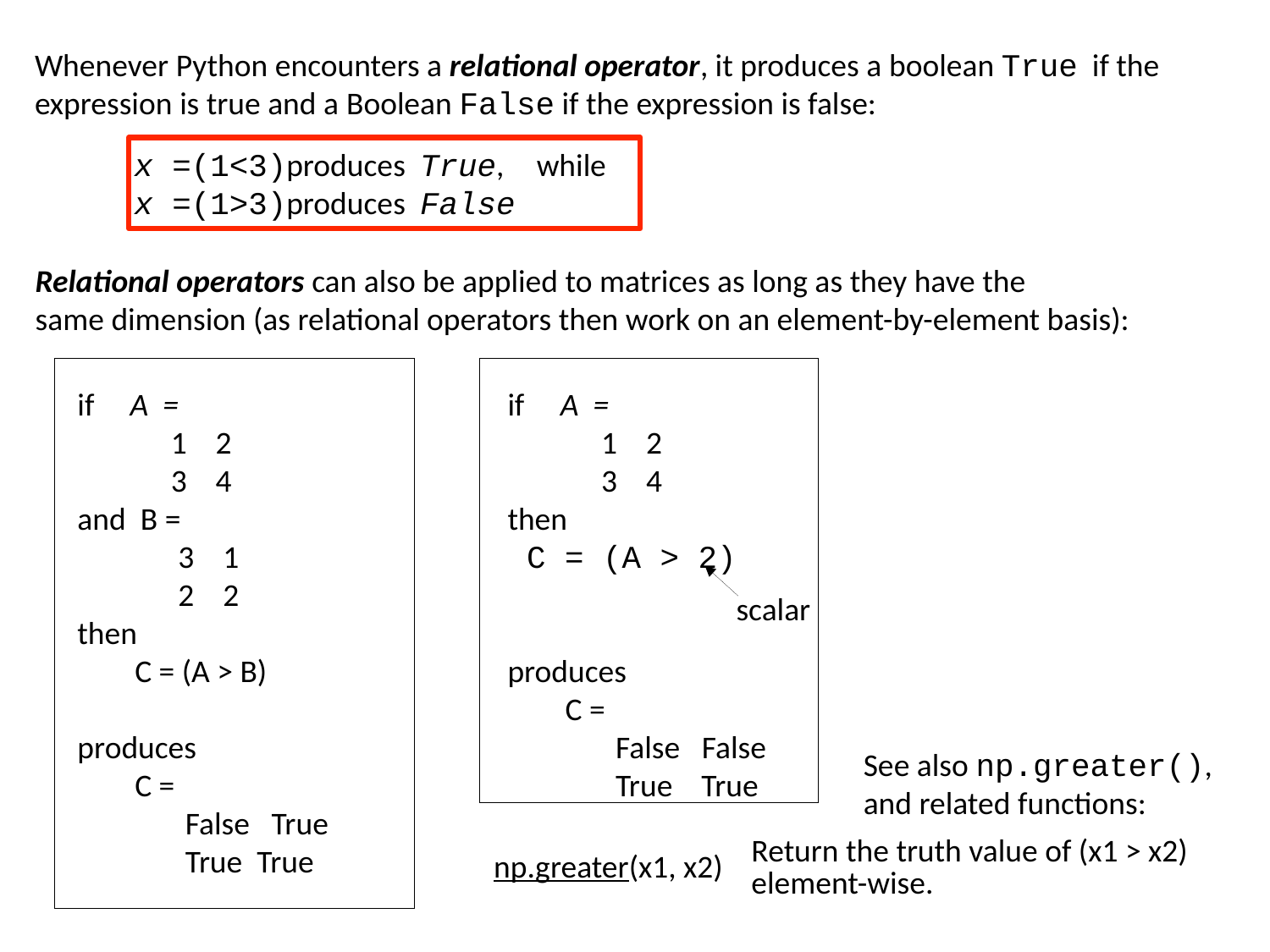

Whenever Python encounters a relational operator, it produces a boolean True  if the expression is true and a Boolean False if the expression is false:
x =(1<3)produces  True, 	   while
x =(1>3)produces  False

Relational operators can also be applied to matrices as long as they have the
same dimension (as relational operators then work on an element-by-element basis):

if     A  =
             1    2
             3    4
and  B =
              3    1
              2    2
then
        C = (A > B)

produces
        C =
               False   True
               True  True
if     A  =
             1    2
             3    4
then
 C = (A > 2)

produces
        C =
               False   False
               True    True

scalar
See also np.greater(), and related functions:
| np.greater(x1, x2) | Return the truth value of (x1 > x2) element-wise. |
| --- | --- |